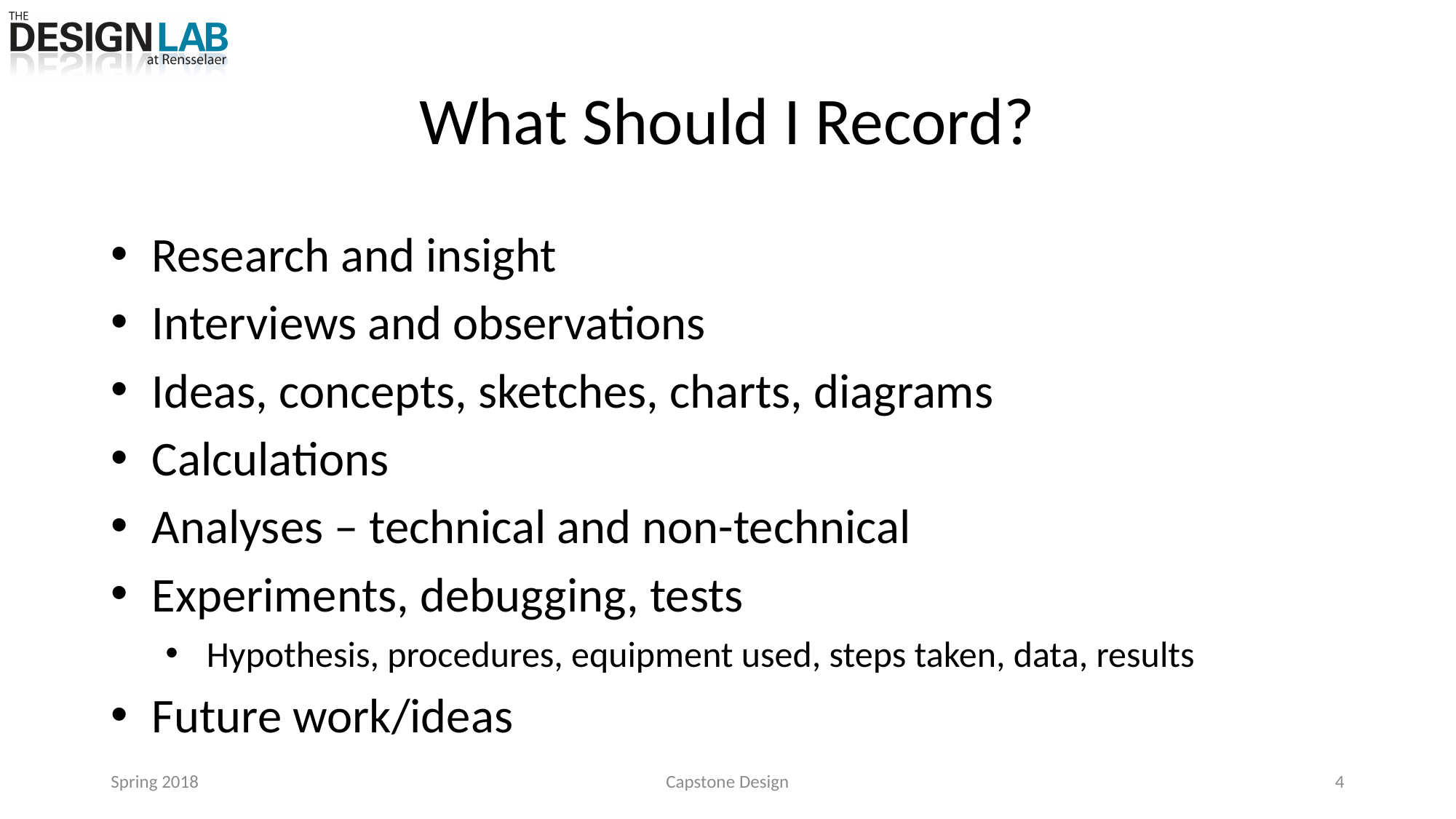

# What Should I Record?
Research and insight
Interviews and observations
Ideas, concepts, sketches, charts, diagrams
Calculations
Analyses – technical and non-technical
Experiments, debugging, tests
Hypothesis, procedures, equipment used, steps taken, data, results
Future work/ideas
Spring 2018
Capstone Design
4